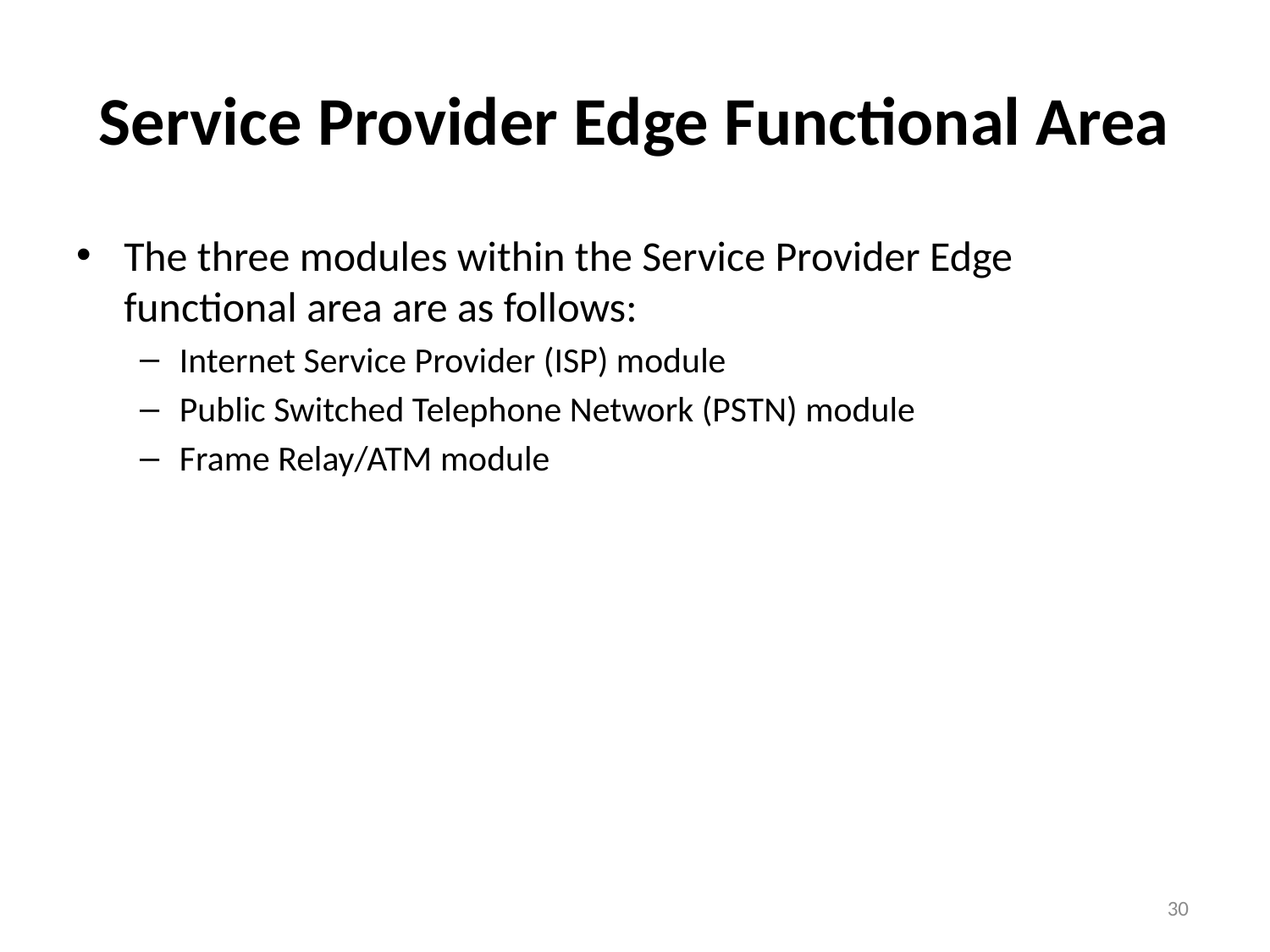

# Service Provider Edge Functional Area
The three modules within the Service Provider Edge functional area are as follows:
Internet Service Provider (ISP) module
Public Switched Telephone Network (PSTN) module
Frame Relay/ATM module

30